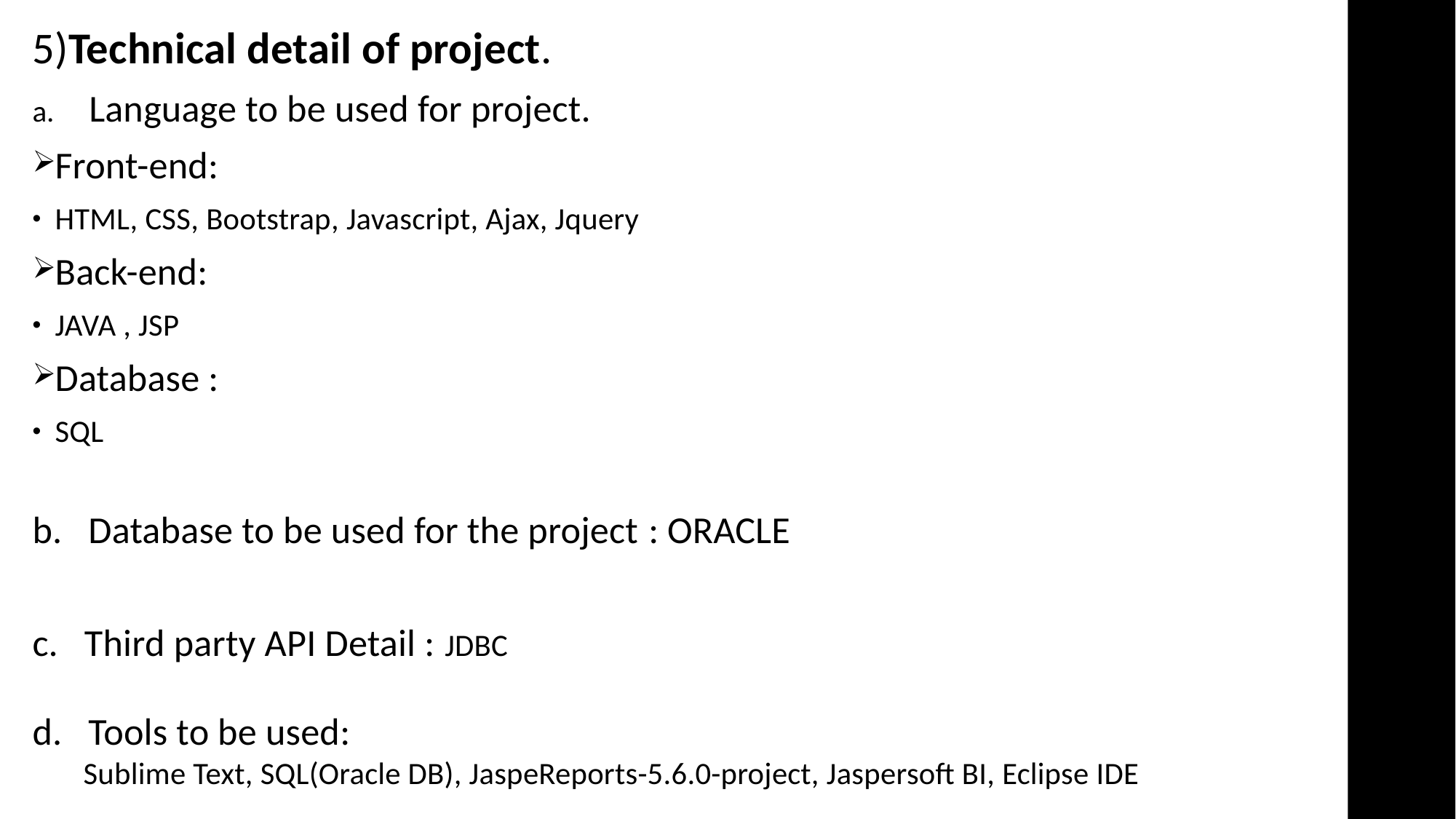

5)Technical detail of project.
Language to be used for project.
Front-end:
HTML, CSS, Bootstrap, Javascript, Ajax, Jquery
Back-end:
JAVA , JSP
Database :
SQL

b.   Database to be used for the project : ORACLE

c.   Third party API Detail : JDBC

d.   Tools to be used:
       Sublime Text, SQL(Oracle DB), JaspeReports-5.6.0-project, Jaspersoft BI, Eclipse IDE